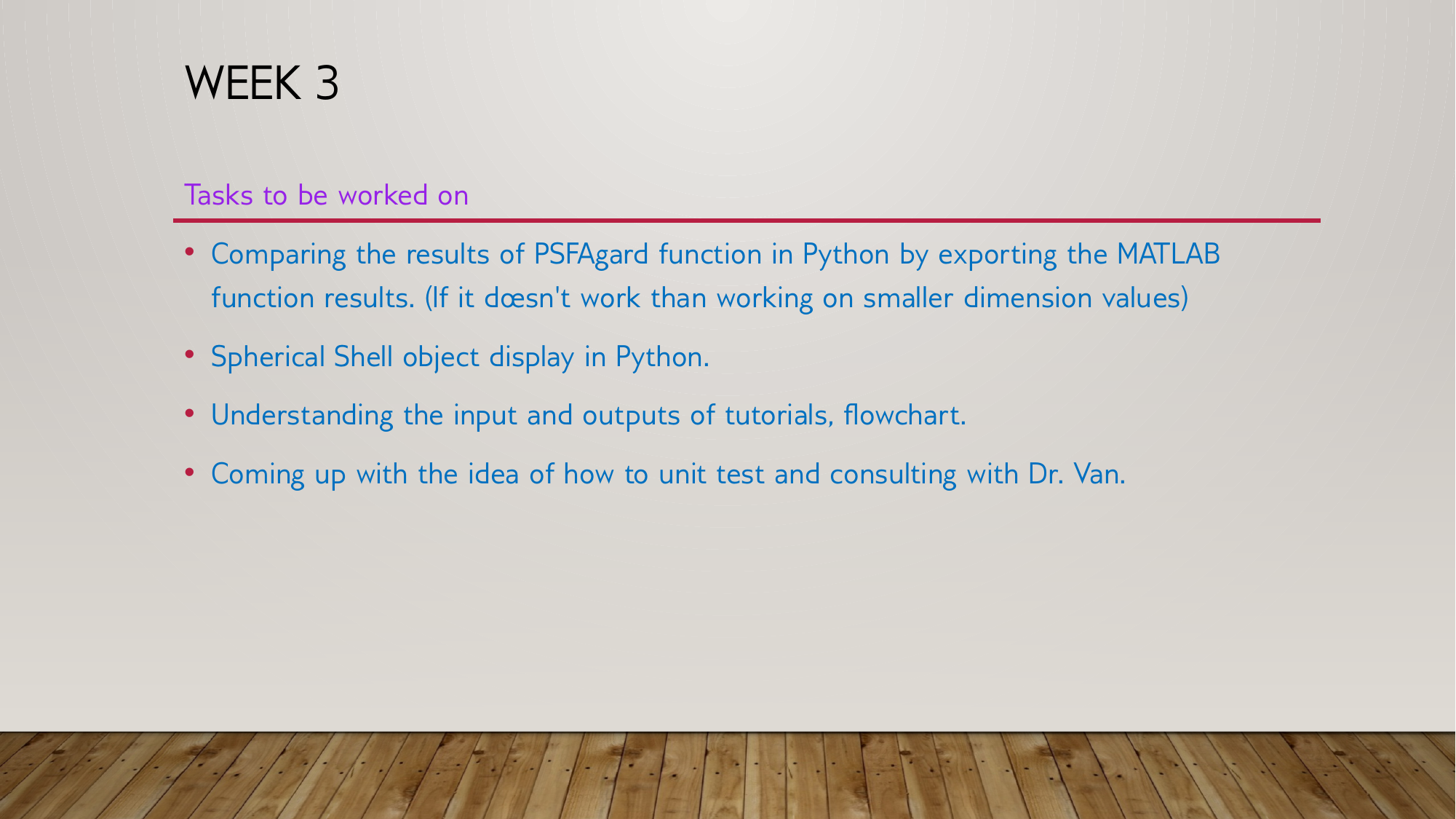

# WEEK 3
Tasks to be worked on
Comparing the results of PSFAgard function in Python by exporting the MATLAB function results. (If it doesn't work than working on smaller dimension values)
Spherical Shell object display in Python.
Understanding the input and outputs of tutorials, flowchart.
Coming up with the idea of how to unit test and consulting with Dr. Van.